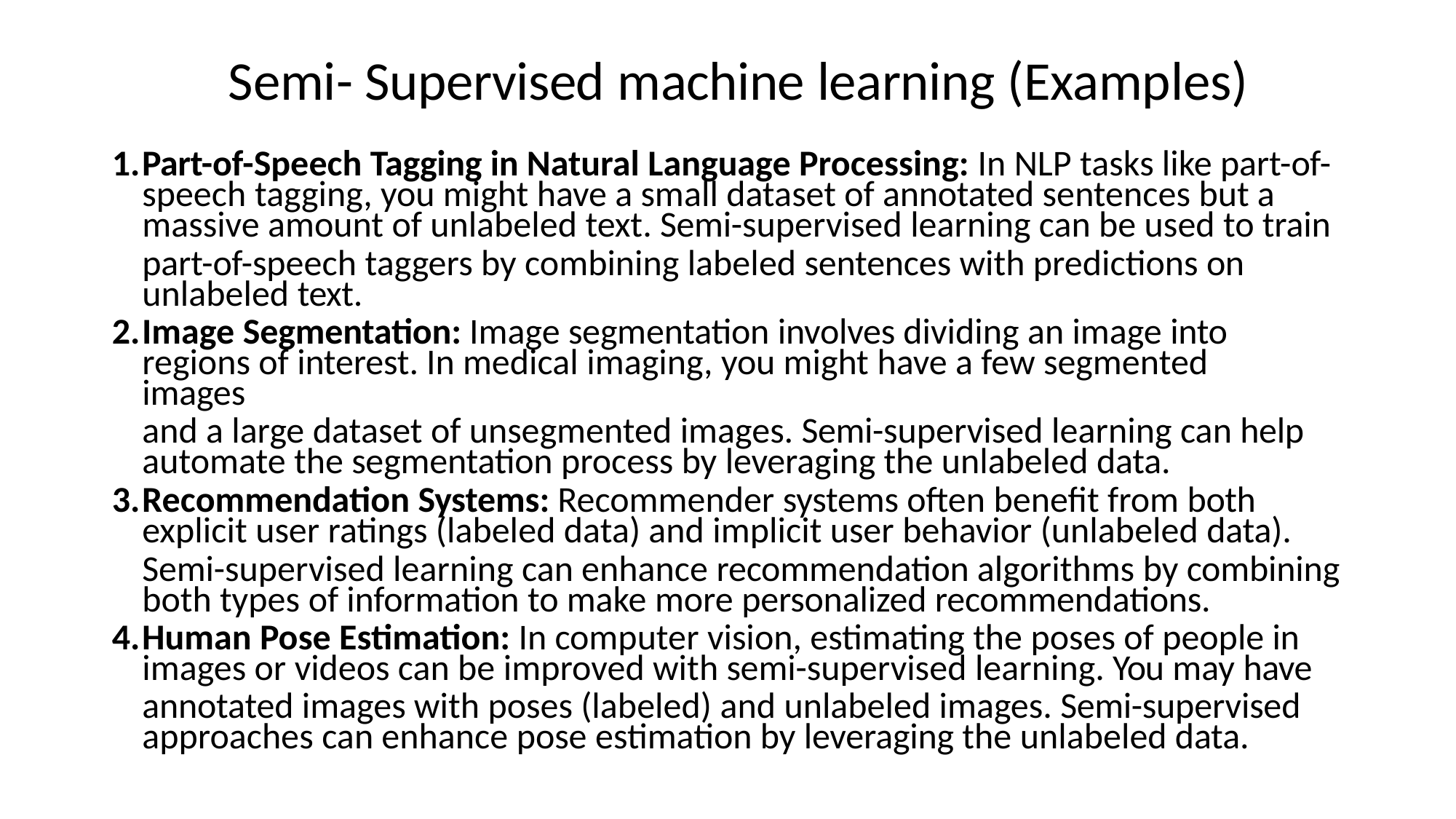

# Semi- Supervised machine learning (Examples)
Part-of-Speech Tagging in Natural Language Processing: In NLP tasks like part-of-
speech tagging, you might have a small dataset of annotated sentences but a
massive amount of unlabeled text. Semi-supervised learning can be used to train
part-of-speech taggers by combining labeled sentences with predictions on unlabeled text.
Image Segmentation: Image segmentation involves dividing an image into
regions of interest. In medical imaging, you might have a few segmented images
and a large dataset of unsegmented images. Semi-supervised learning can help automate the segmentation process by leveraging the unlabeled data.
Recommendation Systems: Recommender systems often benefit from both
explicit user ratings (labeled data) and implicit user behavior (unlabeled data).
Semi-supervised learning can enhance recommendation algorithms by combining both types of information to make more personalized recommendations.
Human Pose Estimation: In computer vision, estimating the poses of people in
images or videos can be improved with semi-supervised learning. You may have
annotated images with poses (labeled) and unlabeled images. Semi-supervised approaches can enhance pose estimation by leveraging the unlabeled data.